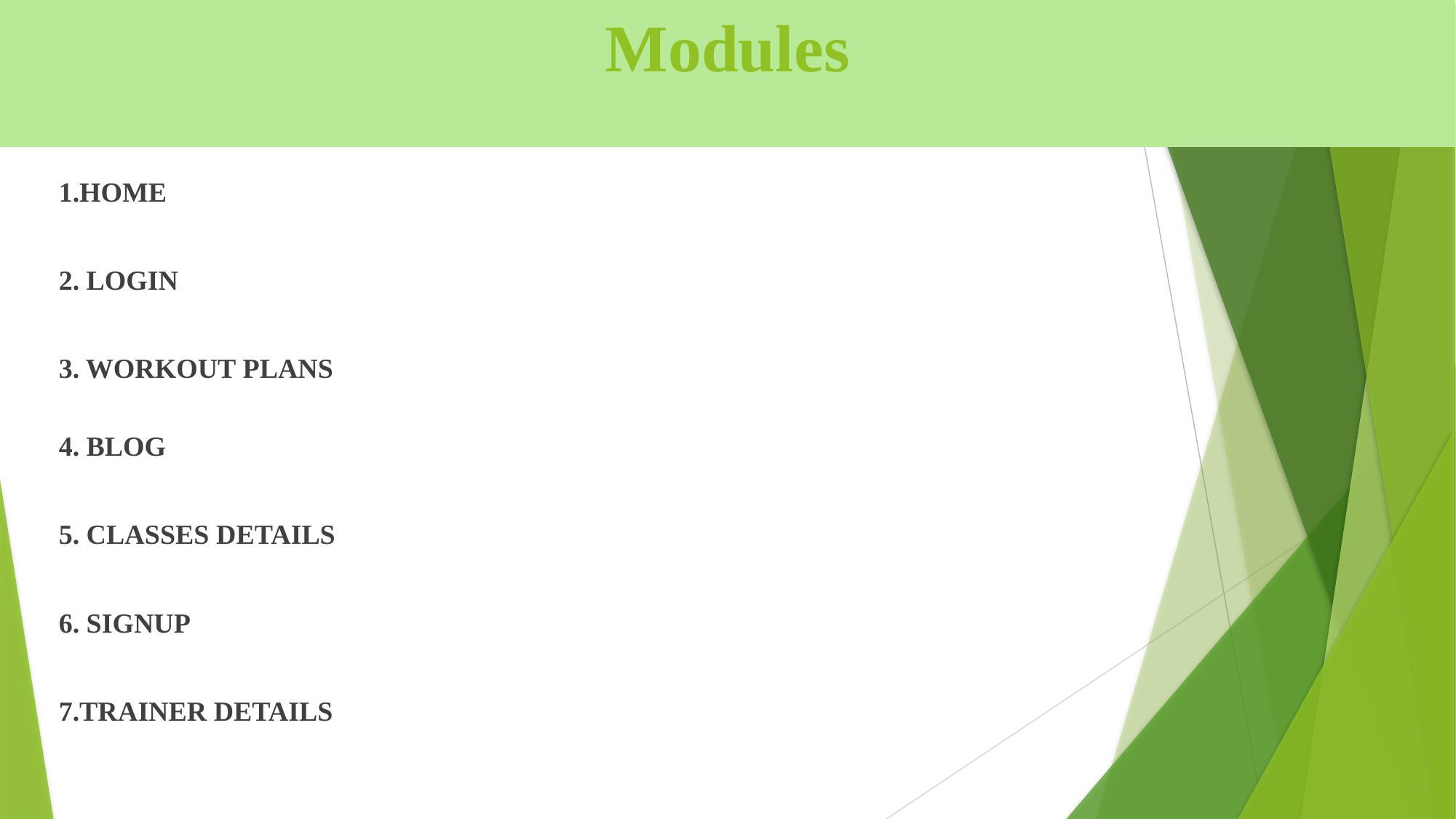

# Modules
1.HOME

2. LOGIN

3. WORKOUT PLANS
4. BLOG

5. CLASSES DETAILS

6. SIGNUP

7.TRAINER DETAILS